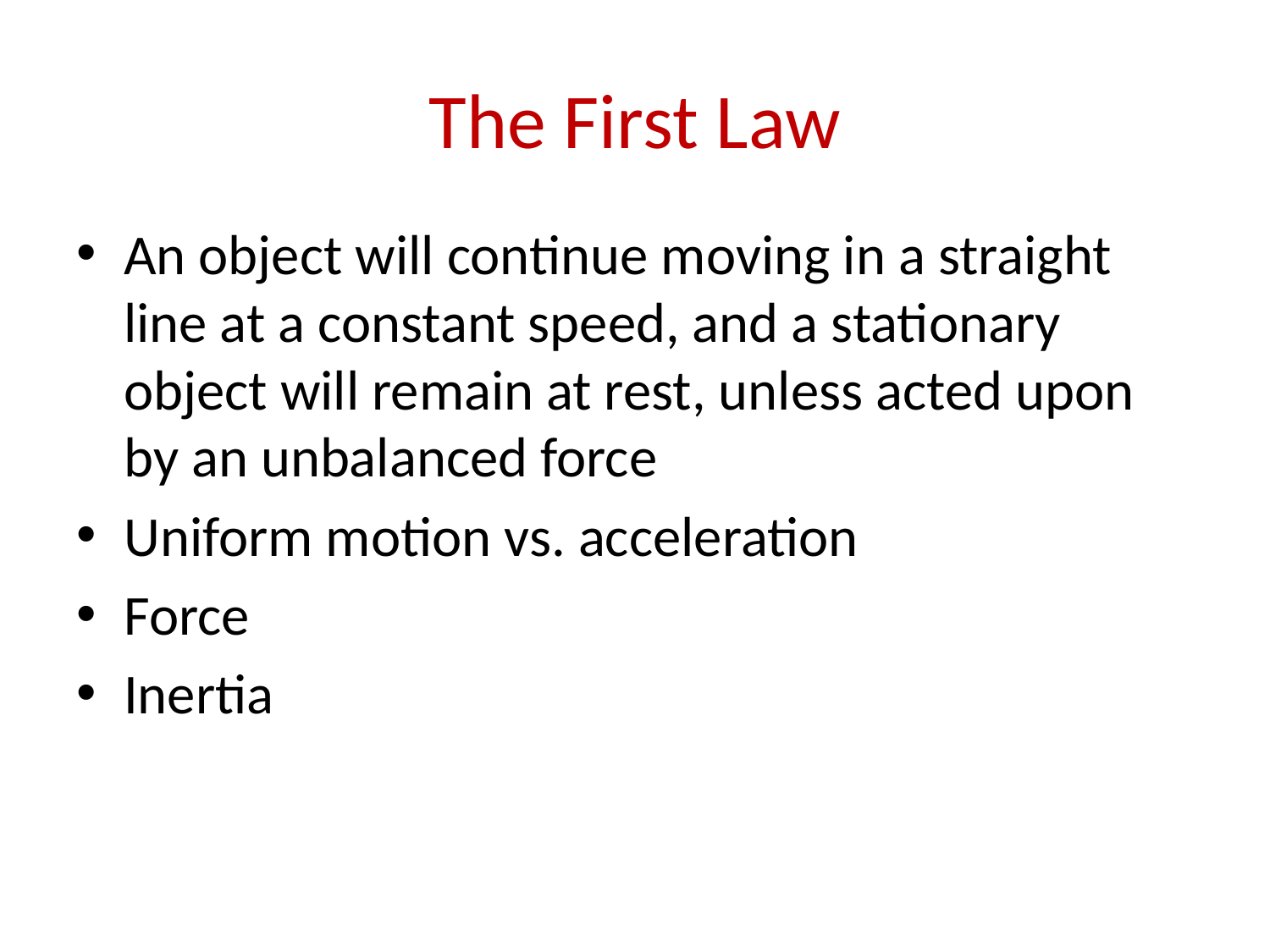

# The First Law
An object will continue moving in a straight line at a constant speed, and a stationary object will remain at rest, unless acted upon by an unbalanced force
Uniform motion vs. acceleration
Force
Inertia